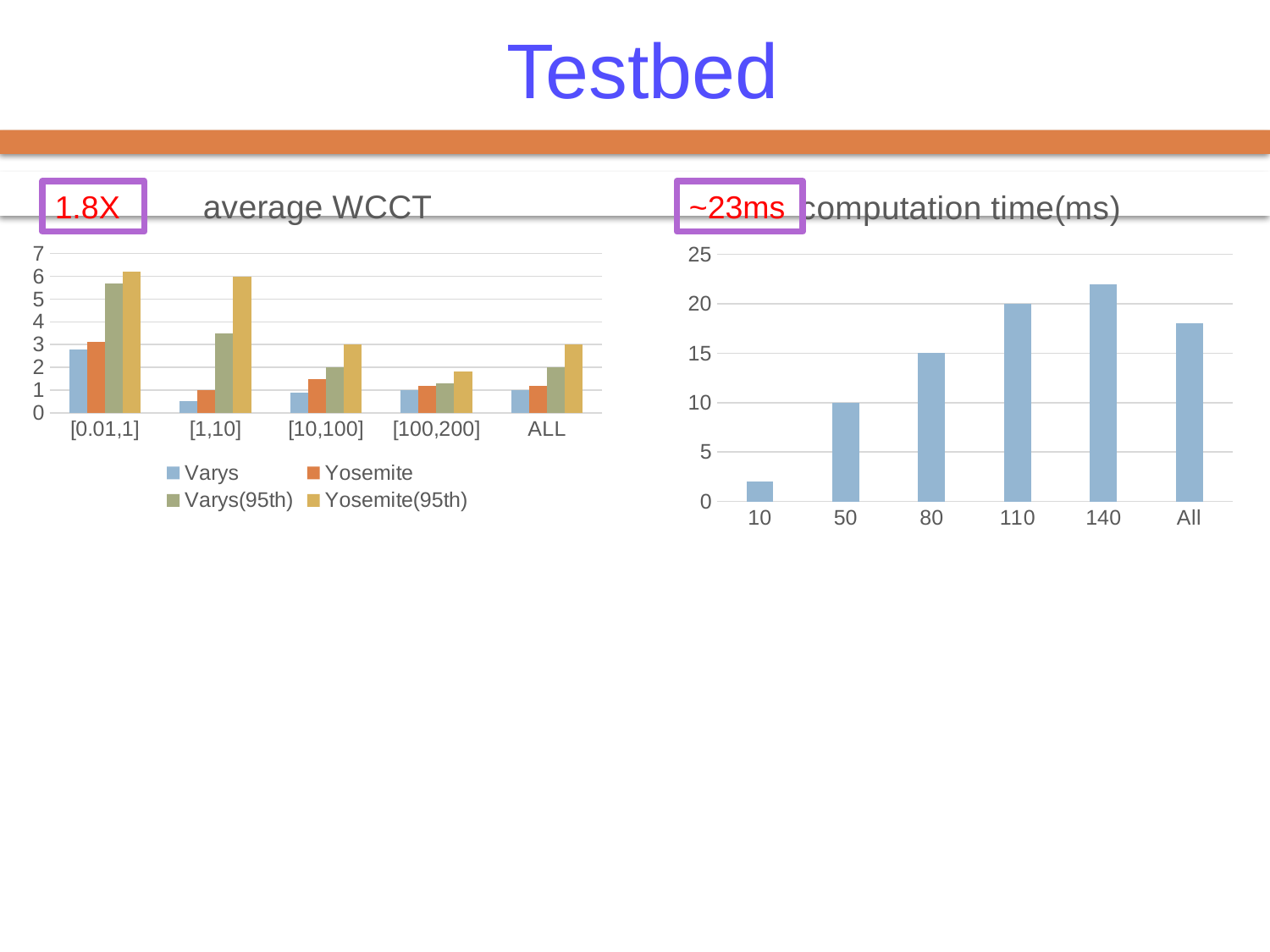

# Testbed

### Chart: average WCCT

| Category | Varys | Yosemite | Varys(95th) | Yosemite(95th) |
|---|---|---|---|---|
| [0.01,1] | 2.8 | 3.1 | 5.7 | 6.2 |
| [1,10] | 0.5 | 1.0 | 3.5 | 6.0 |
| [10,100] | 0.9 | 1.5 | 2.0 | 3.0 |
| [100,200] | 1.0 | 1.2 | 1.3 | 1.8 |
| ALL | 1.0 | 1.2 | 2.0 | 3.0 |

### Chart: computation time(ms)

| Category | Yosemite |
|---|---|
| 10 | 2.0 |
| 50 | 10.0 |
| 80 | 15.0 |
| 110 | 20.0 |
| 140 | 22.0 |
| All | 18.0 |
1.8X
~23ms